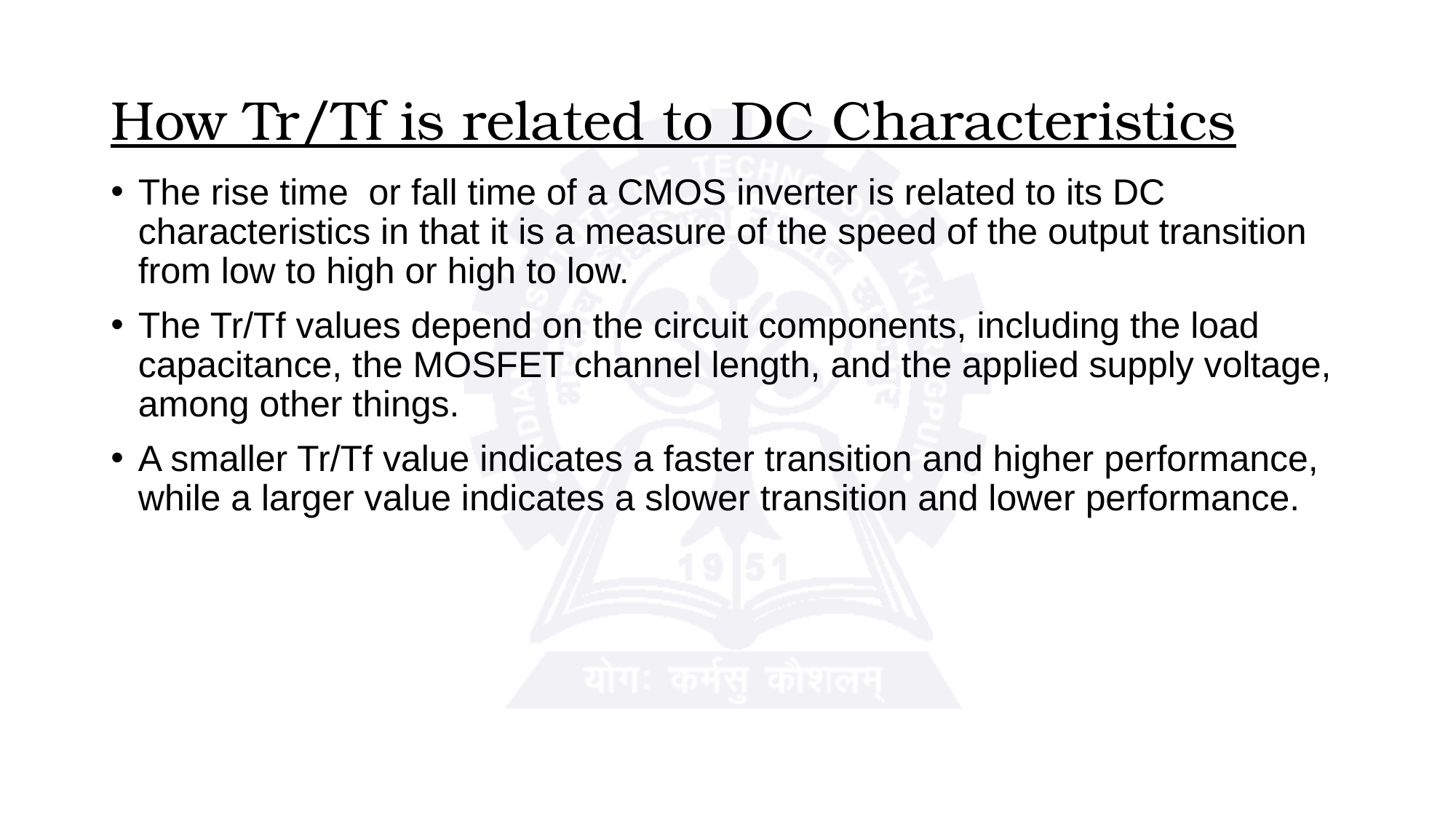

# How Tr/Tf is related to DC Characteristics
The rise time  or fall time of a CMOS inverter is related to its DC characteristics in that it is a measure of the speed of the output transition from low to high or high to low.
The Tr/Tf values depend on the circuit components, including the load capacitance, the MOSFET channel length, and the applied supply voltage, among other things.
A smaller Tr/Tf value indicates a faster transition and higher performance, while a larger value indicates a slower transition and lower performance.